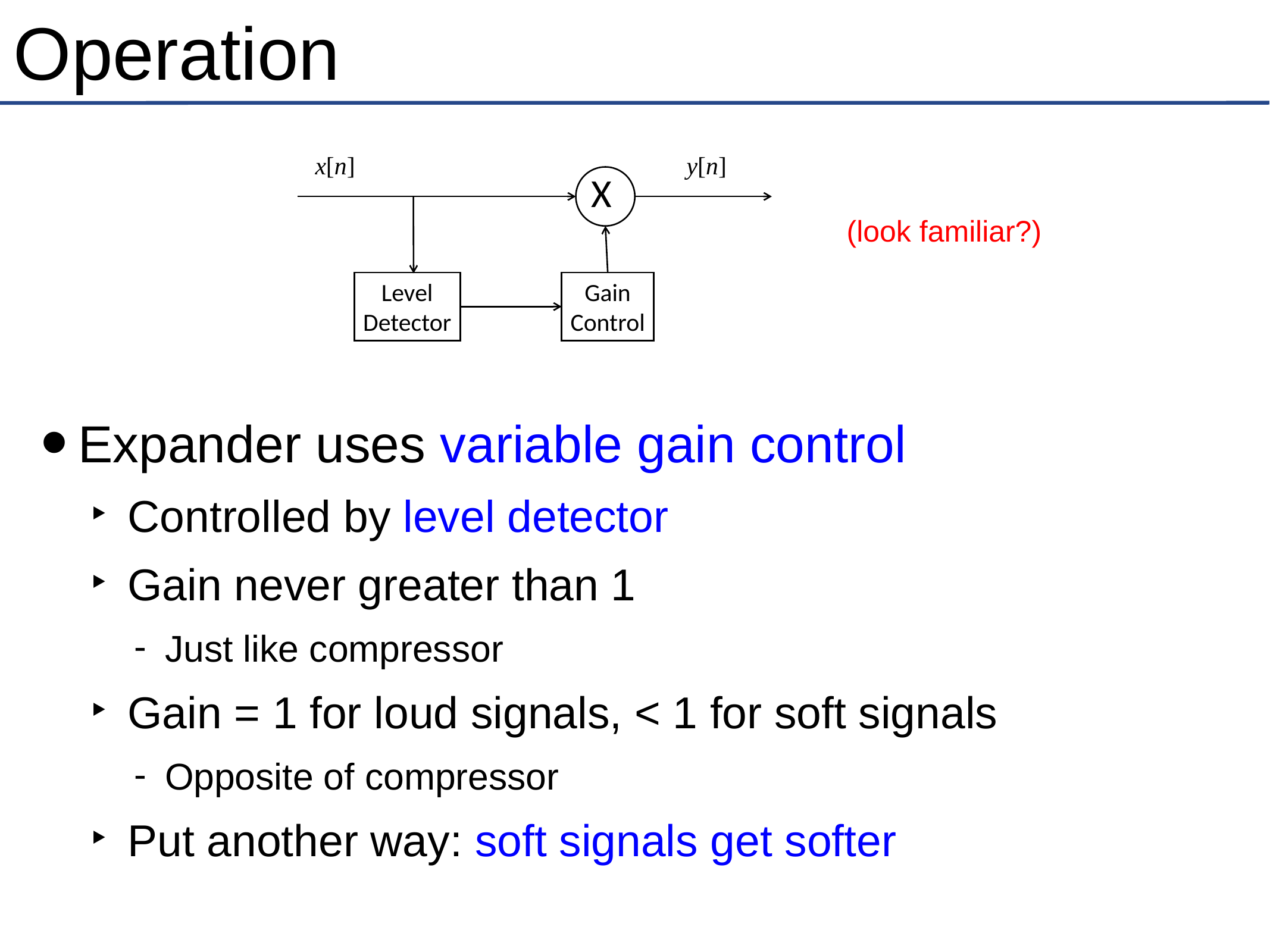

# Operation
x[n]
y[n]
X

Gain
Control
Level
Detector
(look familiar?)
Expander uses variable gain control
Controlled by level detector
Gain never greater than 1
Just like compressor
Gain = 1 for loud signals, < 1 for soft signals
Opposite of compressor
Put another way: soft signals get softer